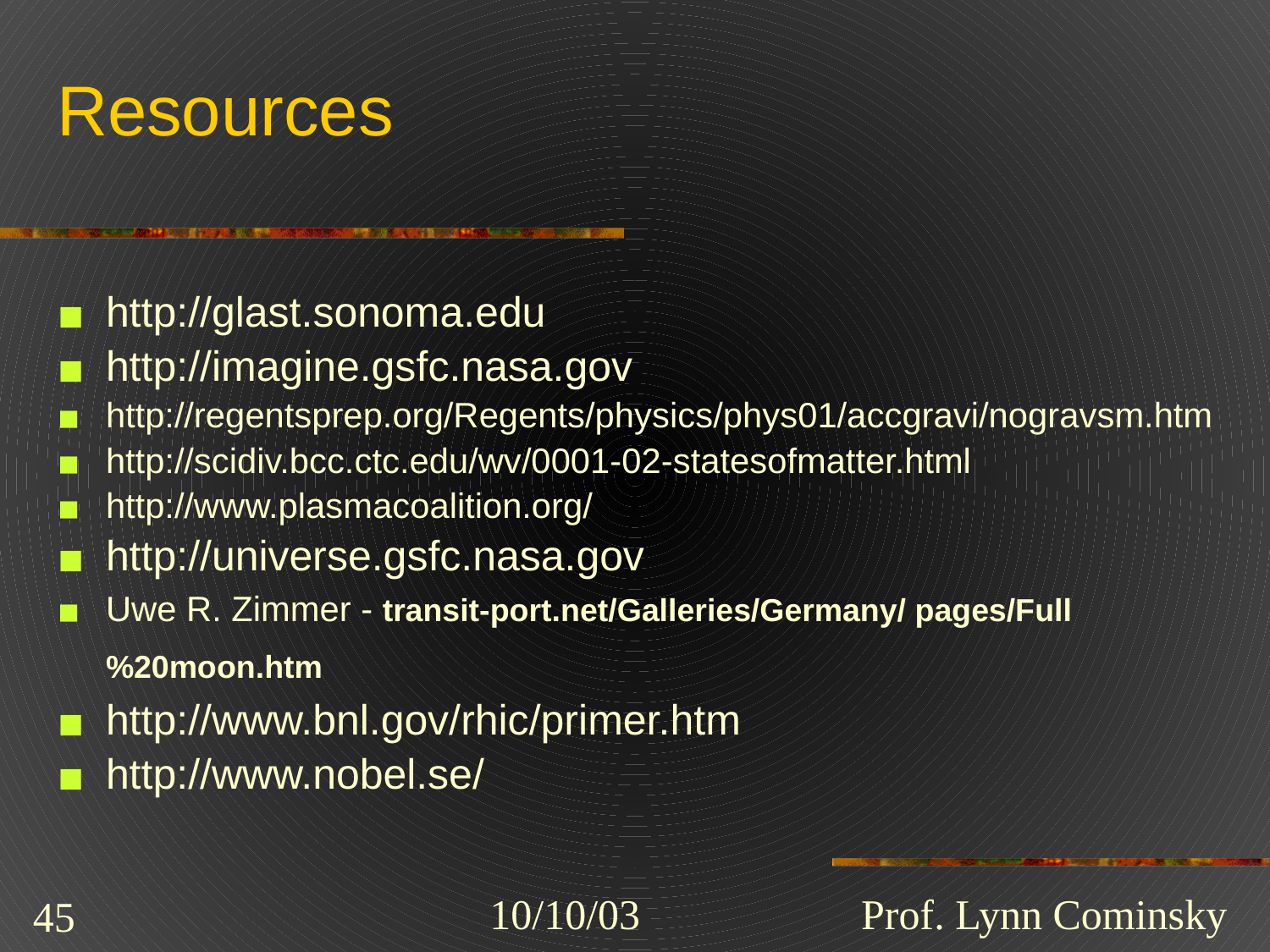

# Resources
http://glast.sonoma.edu
http://imagine.gsfc.nasa.gov
http://regentsprep.org/Regents/physics/phys01/accgravi/nogravsm.htm
http://scidiv.bcc.ctc.edu/wv/0001-02-statesofmatter.html
http://www.plasmacoalition.org/
http://universe.gsfc.nasa.gov
Uwe R. Zimmer - transit-port.net/Galleries/Germany/ pages/Full%20moon.htm
http://www.bnl.gov/rhic/primer.htm
http://www.nobel.se/

10/10/03
Prof. Lynn Cominsky
45